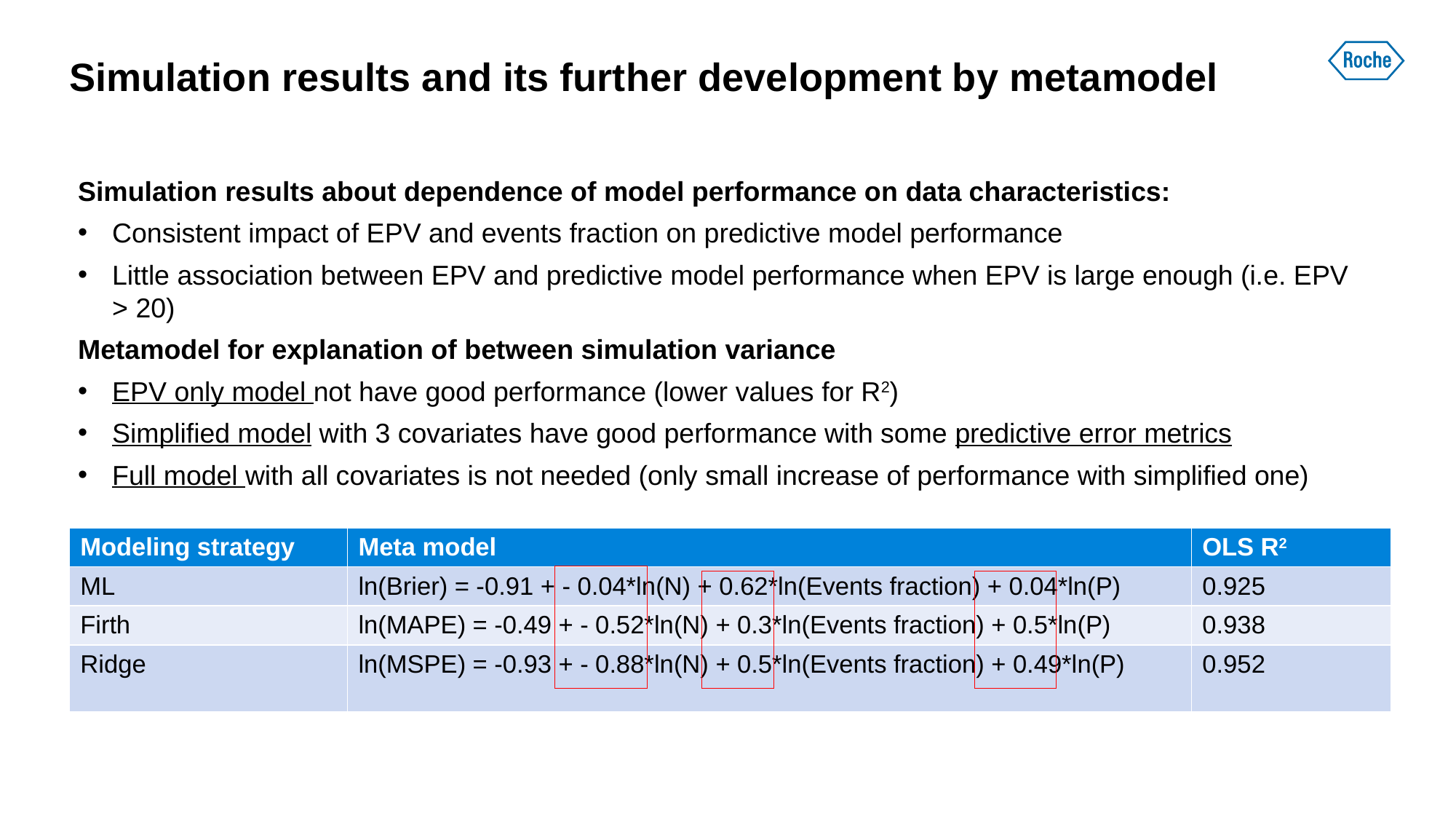

Simulation results and its further development by metamodel
Simulation results about dependence of model performance on data characteristics:
Consistent impact of EPV and events fraction on predictive model performance
Little association between EPV and predictive model performance when EPV is large enough (i.e. EPV > 20)
Metamodel for explanation of between simulation variance
EPV only model not have good performance (lower values for R2)
Simplified model with 3 covariates have good performance with some predictive error metrics
Full model with all covariates is not needed (only small increase of performance with simplified one)

| Modeling strategy | Meta model | OLS R2 |
| --- | --- | --- |
| ML | ln(Brier) = -0.91 + - 0.04\*ln(N) + 0.62\*ln(Events fraction) + 0.04\*ln(P) | 0.925 |
| Firth | ln(MAPE) = -0.49 + - 0.52\*ln(N) + 0.3\*ln(Events fraction) + 0.5\*ln(P) | 0.938 |
| Ridge | ln(MSPE) = -0.93 + - 0.88\*ln(N) + 0.5\*ln(Events fraction) + 0.49\*ln(P) | 0.952 |